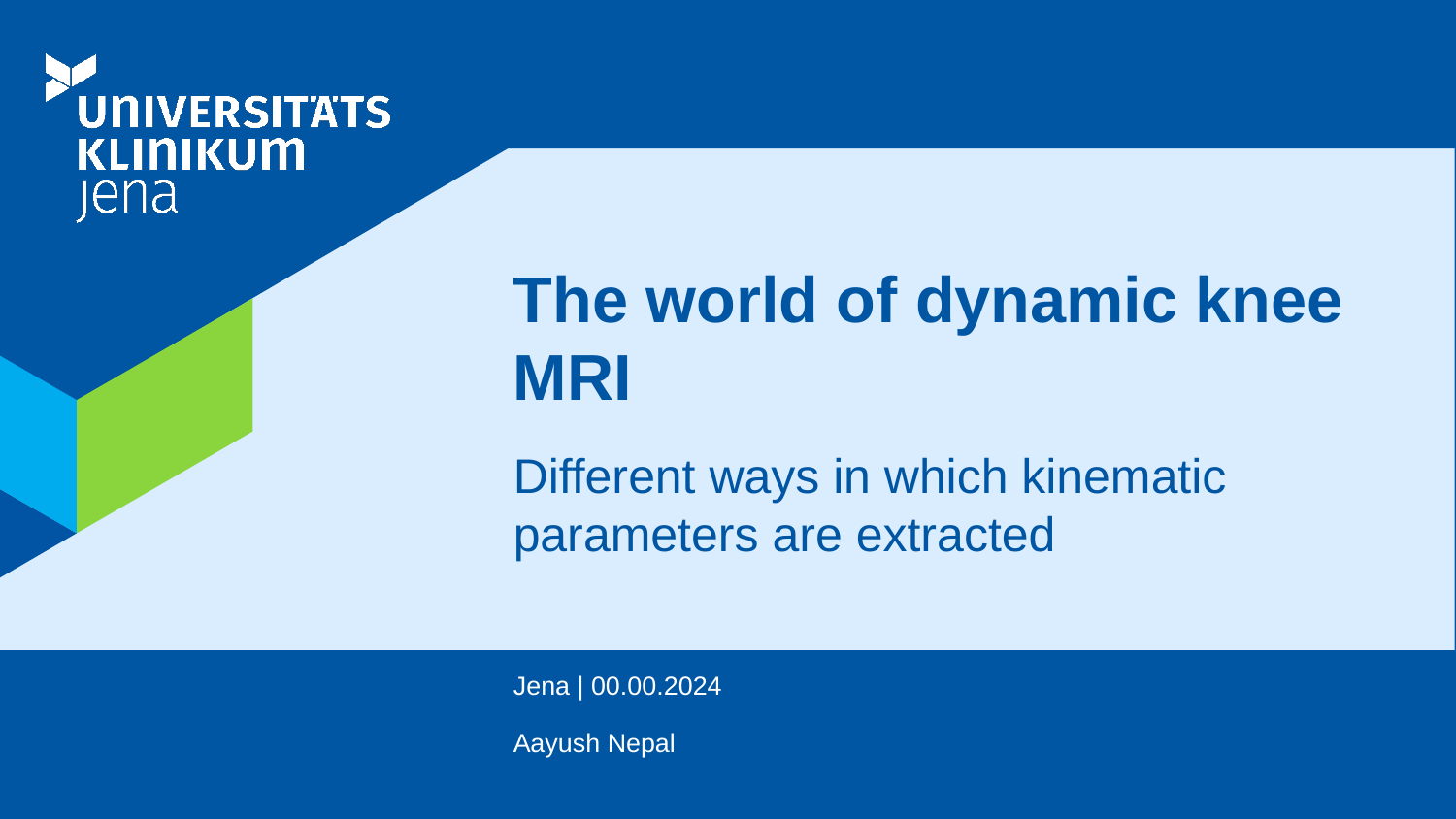

# The world of dynamic knee MRI
Different ways in which kinematic parameters are extracted
Jena | 00.00.2024
Aayush Nepal